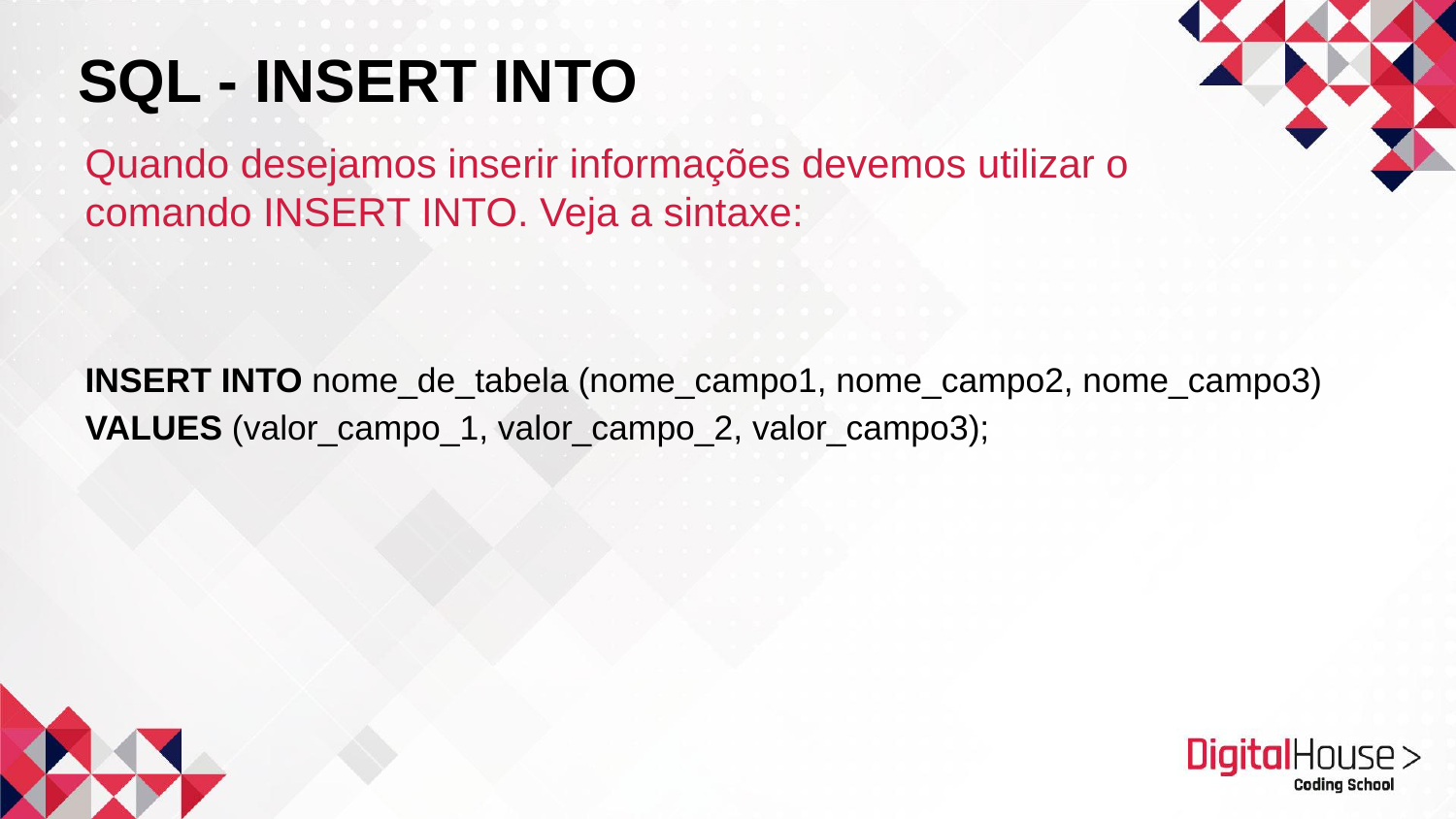

SQL - INSERT INTO
Quando desejamos inserir informações devemos utilizar o comando INSERT INTO. Veja a sintaxe:

INSERT INTO nome_de_tabela (nome_campo1, nome_campo2, nome_campo3)
VALUES (valor_campo_1, valor_campo_2, valor_campo3);